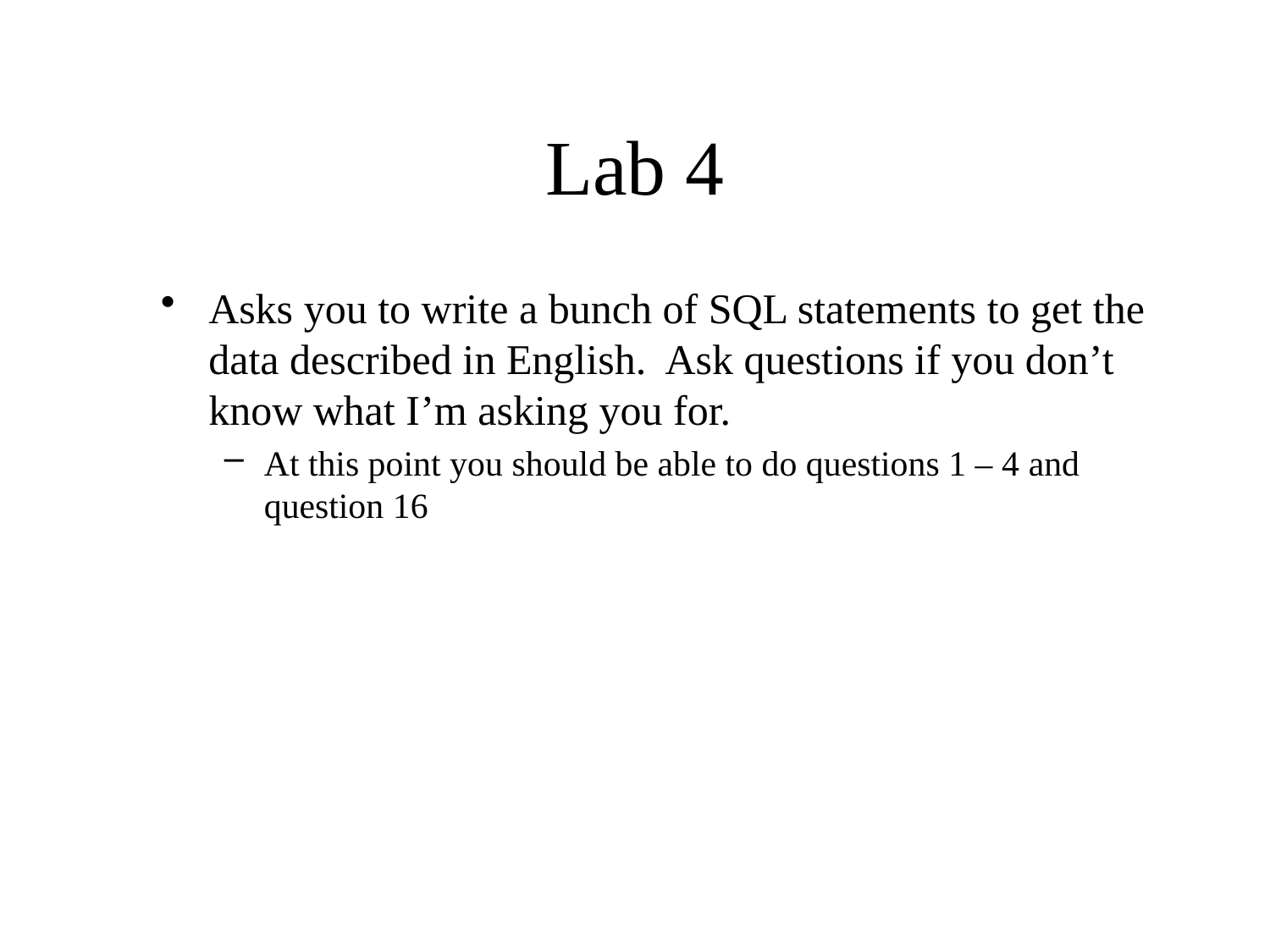

# Lab 4
Asks you to write a bunch of SQL statements to get the data described in English.  Ask questions if you don’t know what I’m asking you for.
At this point you should be able to do questions 1 – 4 and question 16